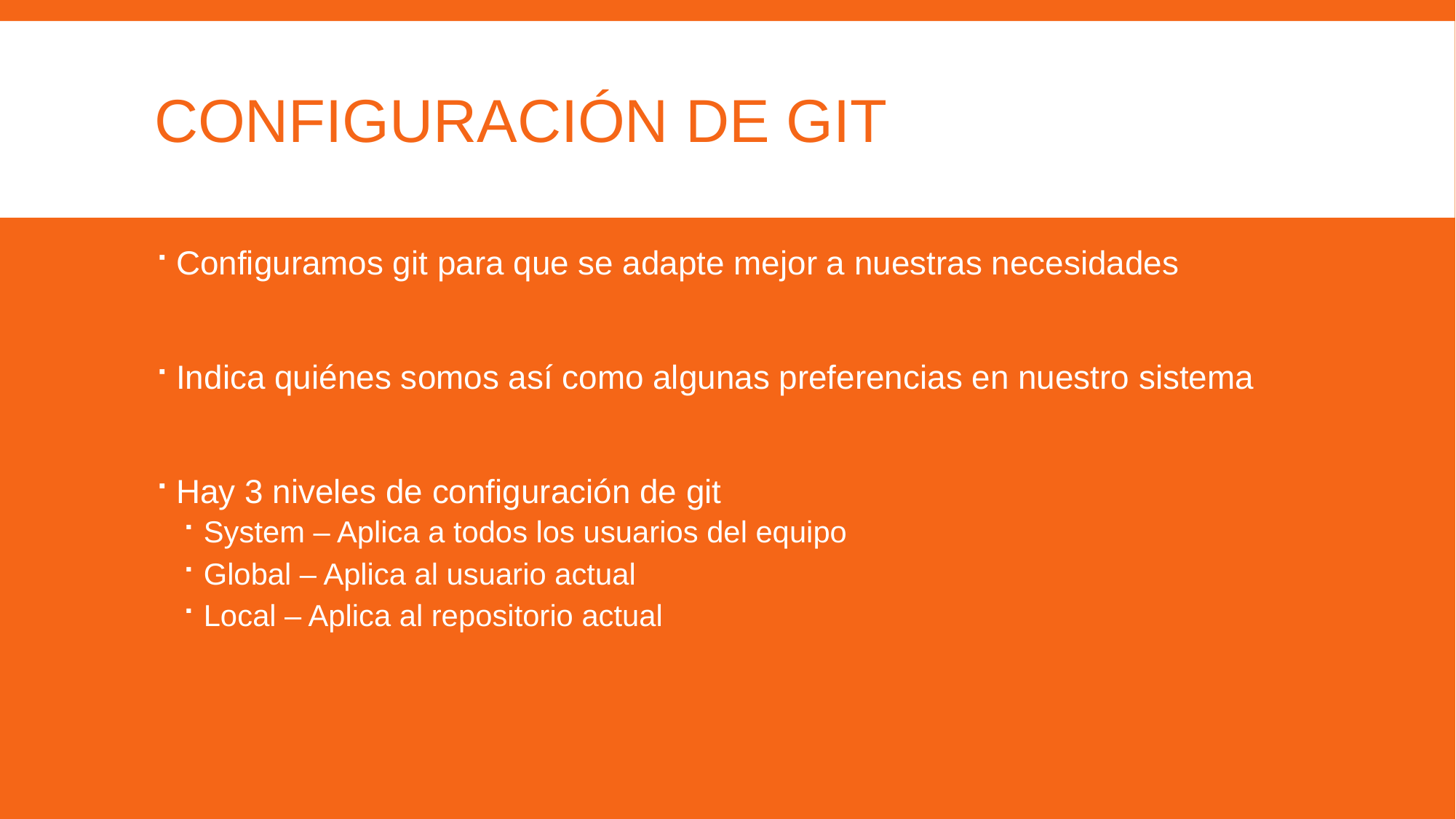

# Configuración de git
Configuramos git para que se adapte mejor a nuestras necesidades

Indica quiénes somos así como algunas preferencias en nuestro sistema

Hay 3 niveles de configuración de git
System – Aplica a todos los usuarios del equipo
Global – Aplica al usuario actual
Local – Aplica al repositorio actual